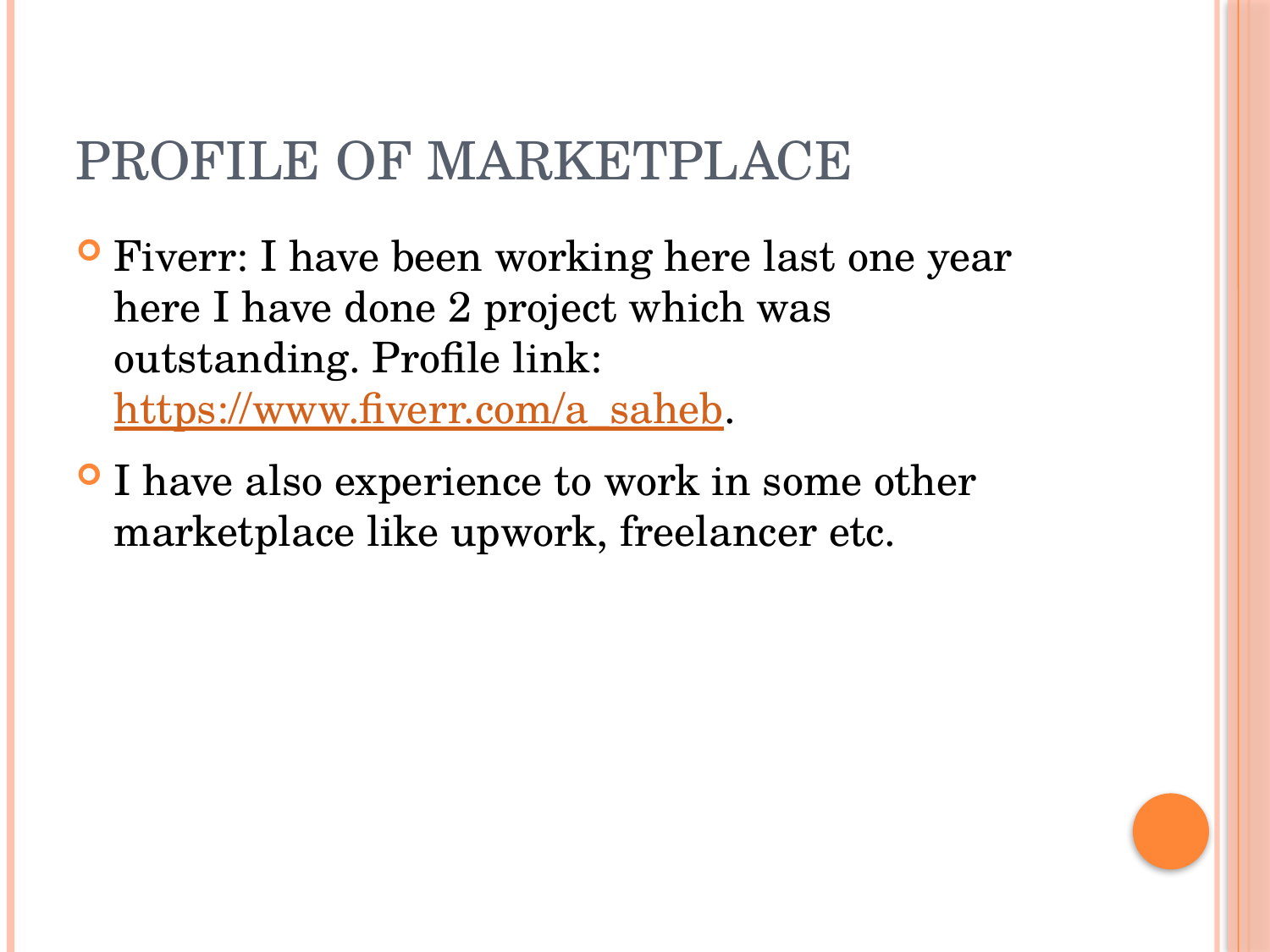

# Profile of marketplace
Fiverr: I have been working here last one year here I have done 2 project which was outstanding. Profile link: https://www.fiverr.com/a_saheb.
I have also experience to work in some other marketplace like upwork, freelancer etc.